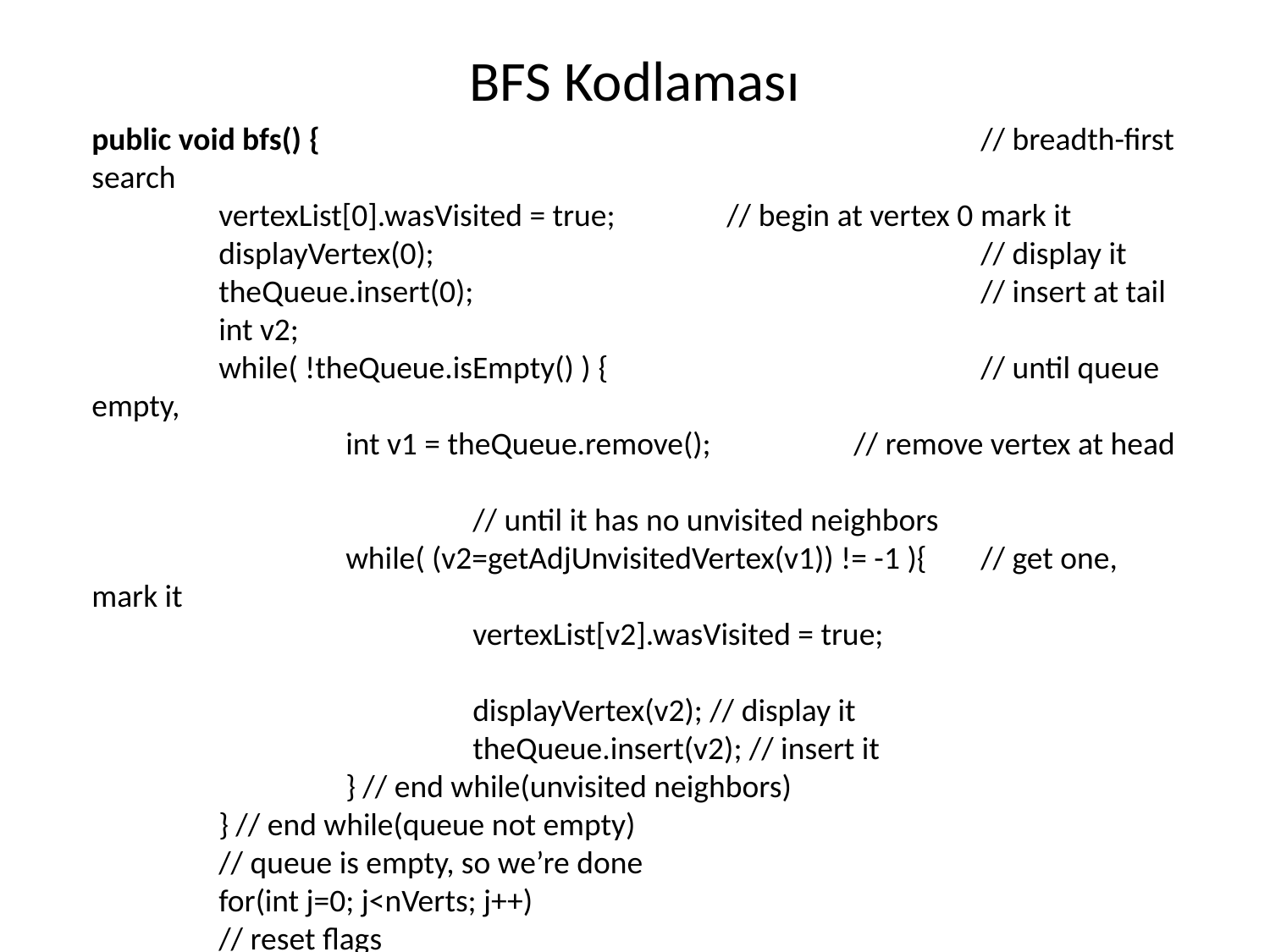

# BFS Kodlaması
public void bfs() { 						// breadth-first search
	vertexList[0].wasVisited = true; 	// begin at vertex 0 mark it
	displayVertex(0); 					// display it
	theQueue.insert(0); 				// insert at tail
	int v2;
	while( !theQueue.isEmpty() ) { 			// until queue empty,
		int v1 = theQueue.remove(); 		// remove vertex at head
											// until it has no unvisited neighbors
		while( (v2=getAdjUnvisitedVertex(v1)) != -1 ){ 	// get one,  mark it
			vertexList[v2].wasVisited = true;
			displayVertex(v2); // display it
			theQueue.insert(v2); // insert it
		} // end while(unvisited neighbors)
	} // end while(queue not empty)
	// queue is empty, so we’re done
	for(int j=0; j<nVerts; j++) 						// reset flags
		vertexList[j].wasVisited = false;
}